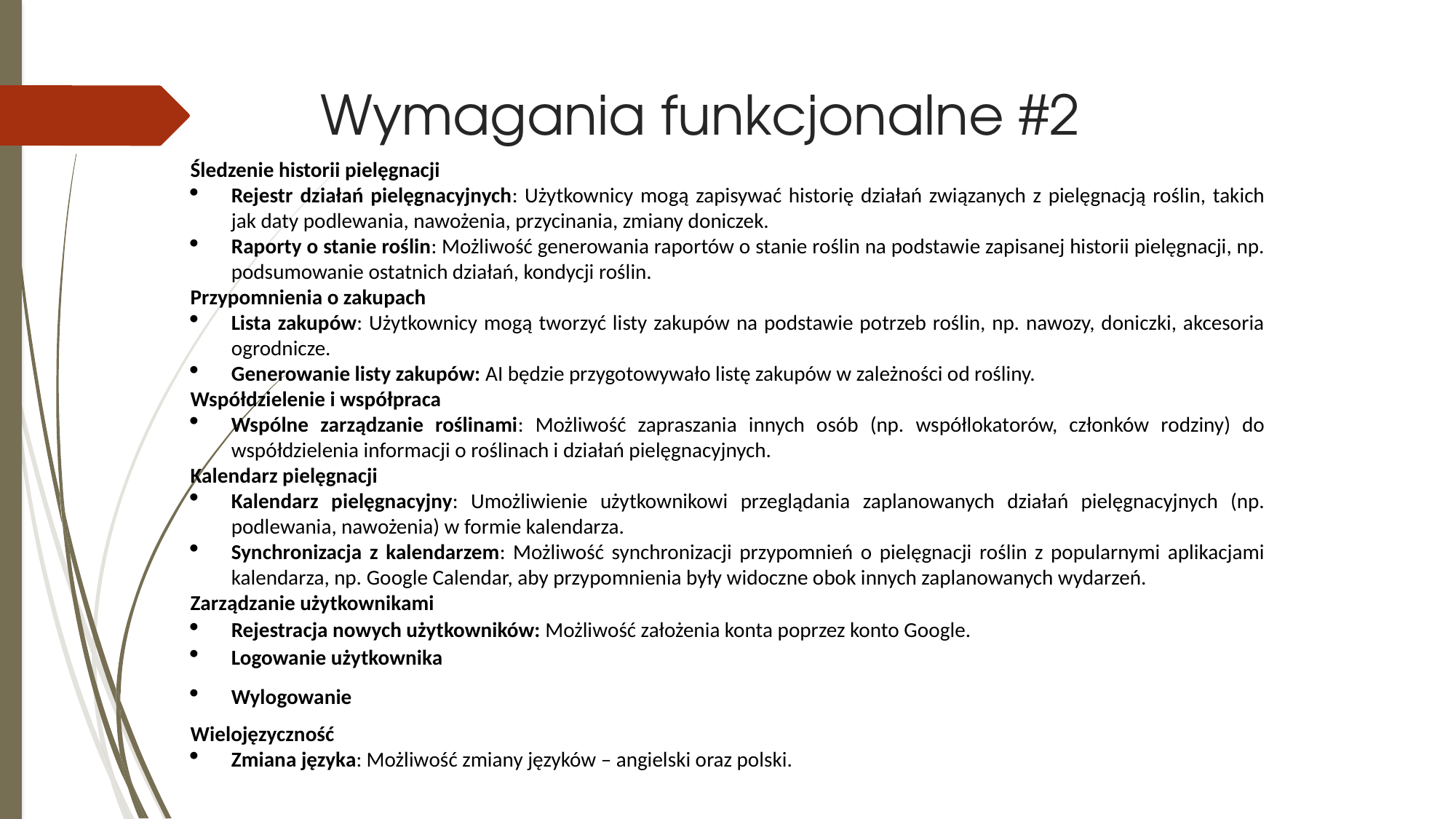

# Wymagania funkcjonalne #2
Śledzenie historii pielęgnacji
Rejestr działań pielęgnacyjnych: Użytkownicy mogą zapisywać historię działań związanych z pielęgnacją roślin, takich jak daty podlewania, nawożenia, przycinania, zmiany doniczek.
Raporty o stanie roślin: Możliwość generowania raportów o stanie roślin na podstawie zapisanej historii pielęgnacji, np. podsumowanie ostatnich działań, kondycji roślin.
Przypomnienia o zakupach
Lista zakupów: Użytkownicy mogą tworzyć listy zakupów na podstawie potrzeb roślin, np. nawozy, doniczki, akcesoria ogrodnicze.
Generowanie listy zakupów: AI będzie przygotowywało listę zakupów w zależności od rośliny.
Współdzielenie i współpraca
Wspólne zarządzanie roślinami: Możliwość zapraszania innych osób (np. współlokatorów, członków rodziny) do współdzielenia informacji o roślinach i działań pielęgnacyjnych.
Kalendarz pielęgnacji
Kalendarz pielęgnacyjny: Umożliwienie użytkownikowi przeglądania zaplanowanych działań pielęgnacyjnych (np. podlewania, nawożenia) w formie kalendarza.
Synchronizacja z kalendarzem: Możliwość synchronizacji przypomnień o pielęgnacji roślin z popularnymi aplikacjami kalendarza, np. Google Calendar, aby przypomnienia były widoczne obok innych zaplanowanych wydarzeń.
Zarządzanie użytkownikami
Rejestracja nowych użytkowników: Możliwość założenia konta poprzez konto Google.
Logowanie użytkownika
Wylogowanie
Wielojęzyczność
Zmiana języka: Możliwość zmiany języków – angielski oraz polski.